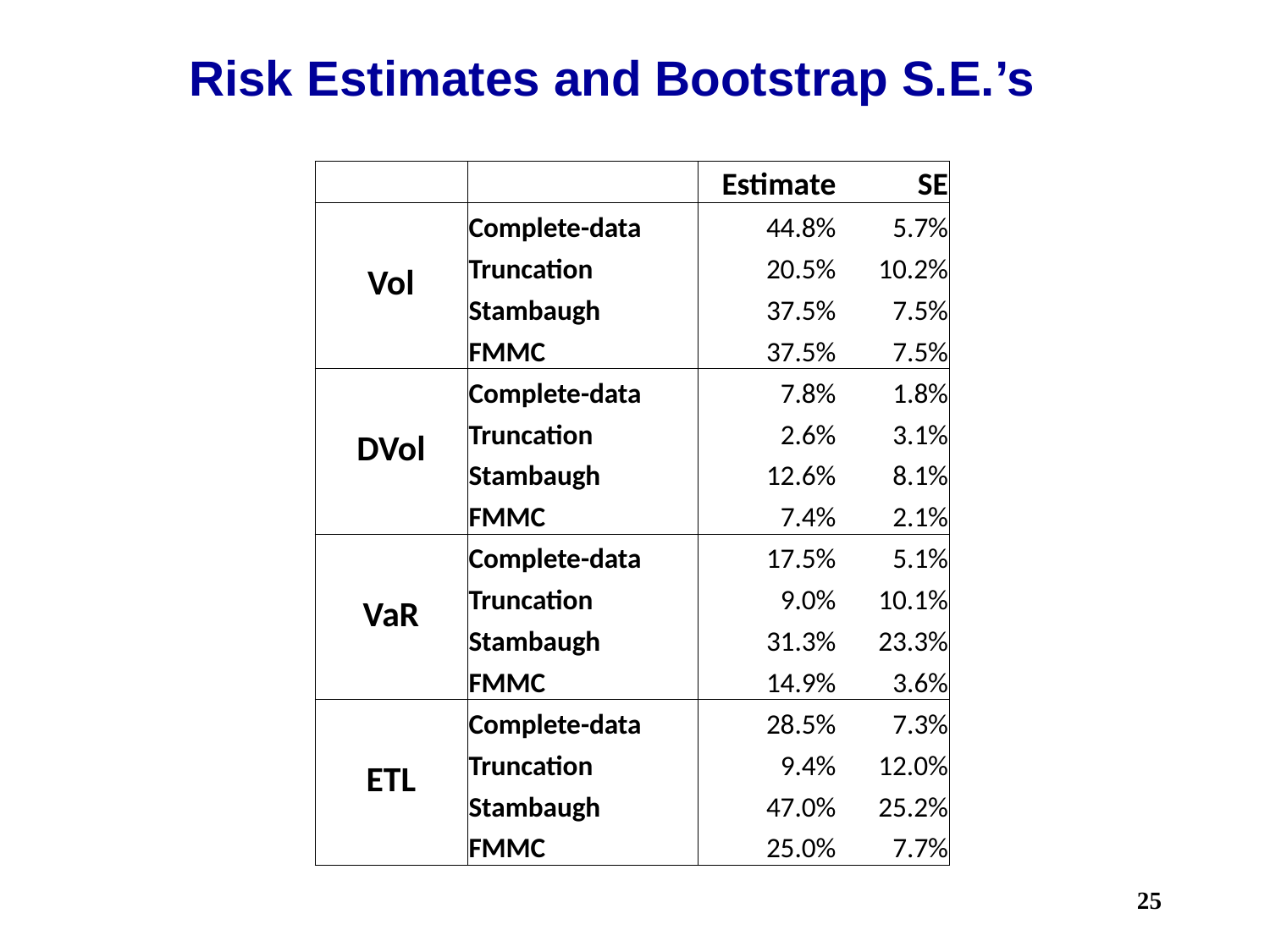

# Risk Estimates and Bootstrap S.E.’s
|  |  | Estimate | SE |
| --- | --- | --- | --- |
| Vol | Complete-data | 44.8% | 5.7% |
|  | Truncation | 20.5% | 10.2% |
|  | Stambaugh | 37.5% | 7.5% |
|  | FMMC | 37.5% | 7.5% |
| DVol | Complete-data | 7.8% | 1.8% |
|  | Truncation | 2.6% | 3.1% |
|  | Stambaugh | 12.6% | 8.1% |
|  | FMMC | 7.4% | 2.1% |
| VaR | Complete-data | 17.5% | 5.1% |
|  | Truncation | 9.0% | 10.1% |
|  | Stambaugh | 31.3% | 23.3% |
|  | FMMC | 14.9% | 3.6% |
| ETL | Complete-data | 28.5% | 7.3% |
|  | Truncation | 9.4% | 12.0% |
|  | Stambaugh | 47.0% | 25.2% |
|  | FMMC | 25.0% | 7.7% |
25